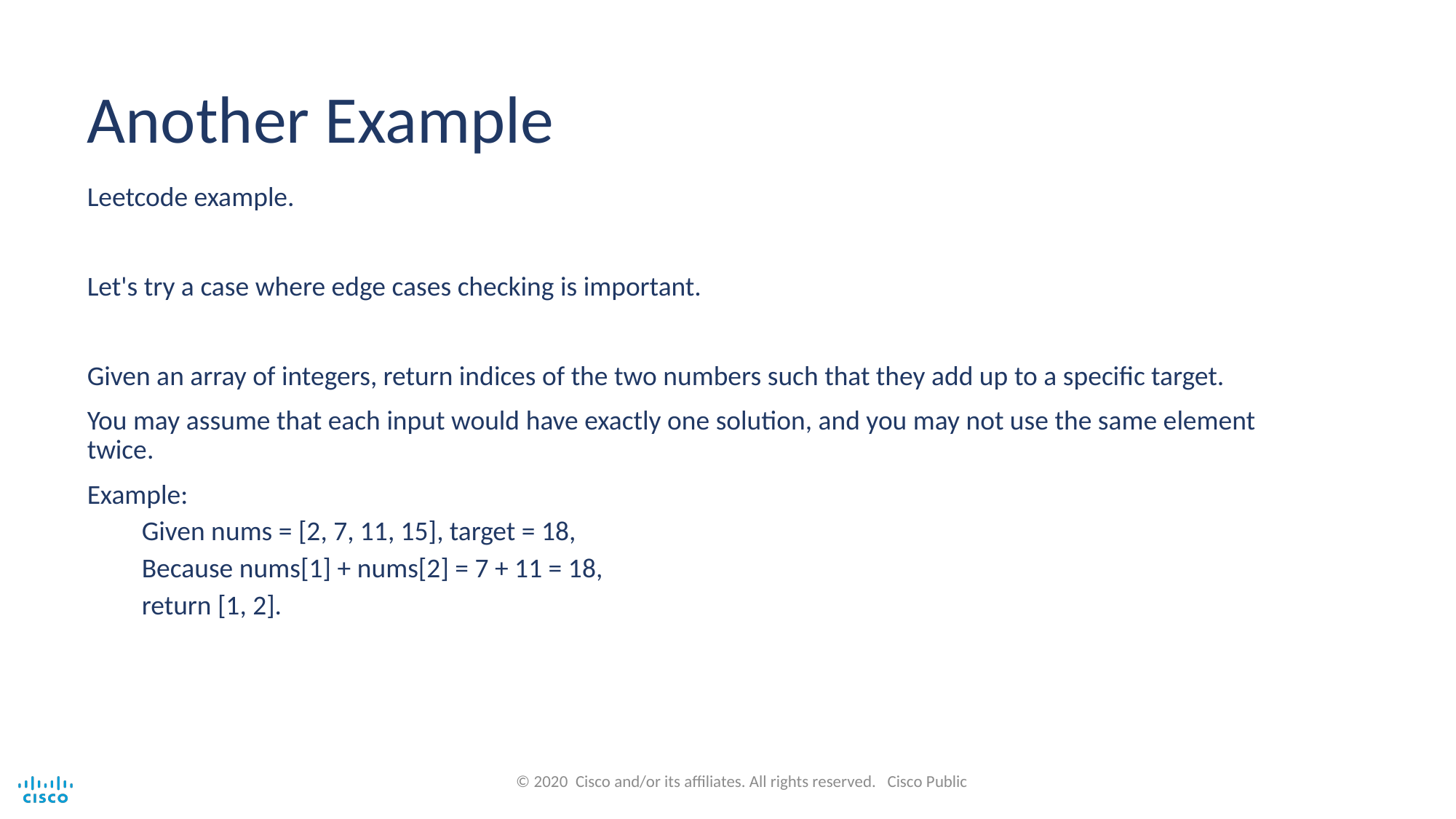

# Another Example
Leetcode example.

Let's try a case where edge cases checking is important.

Given an array of integers, return indices of the two numbers such that they add up to a specific target.
You may assume that each input would have exactly one solution, and you may not use the same element twice.
Example:
Given nums = [2, 7, 11, 15], target = 18,
Because nums[1] + nums[2] = 7 + 11 = 18,
return [1, 2].
© 2020  Cisco and/or its affiliates. All rights reserved.   Cisco Public